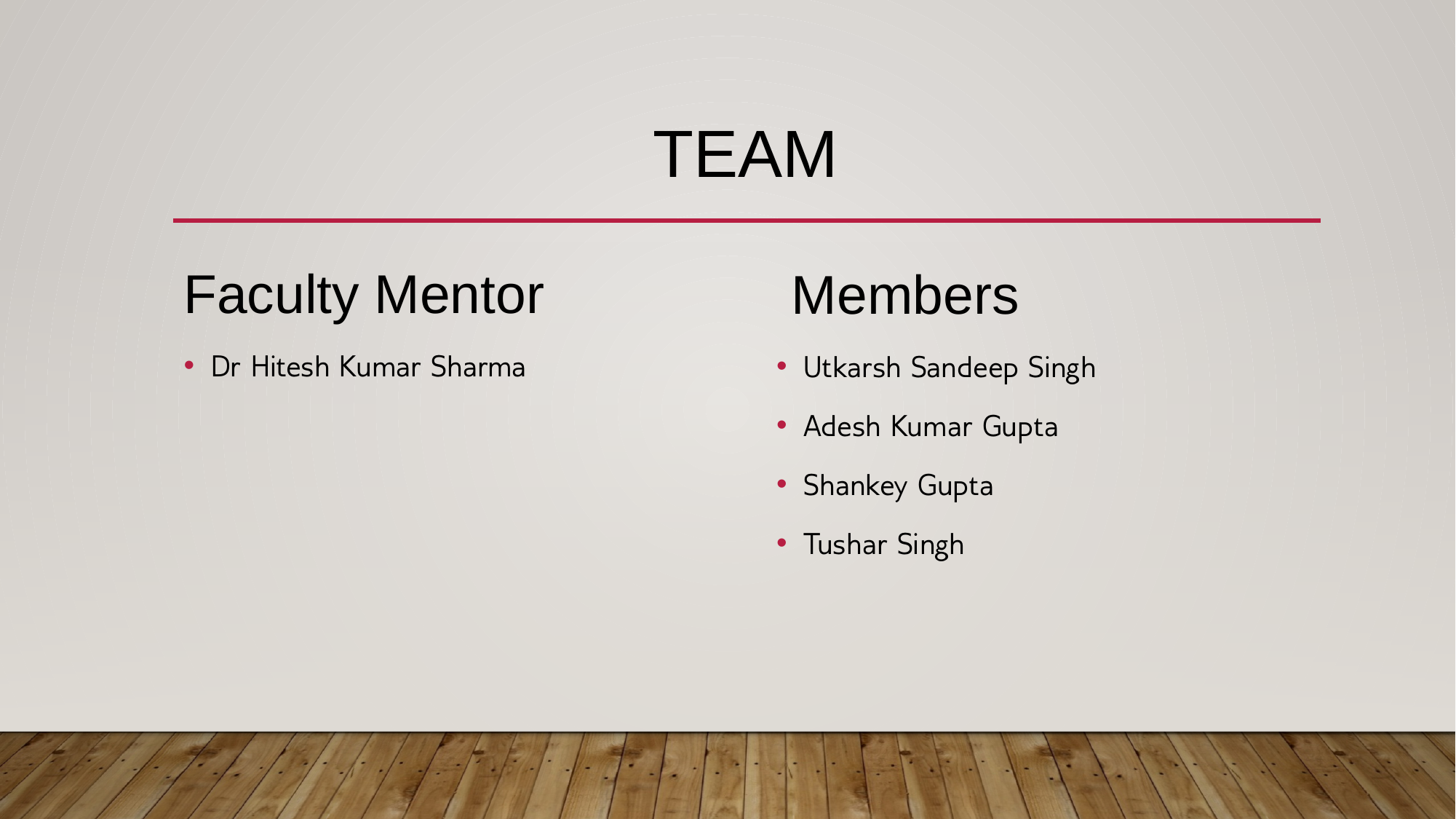

# Team
Faculty Mentor
Dr Hitesh Kumar Sharma
 Members
Utkarsh Sandeep Singh
Adesh Kumar Gupta
Shankey Gupta
Tushar Singh